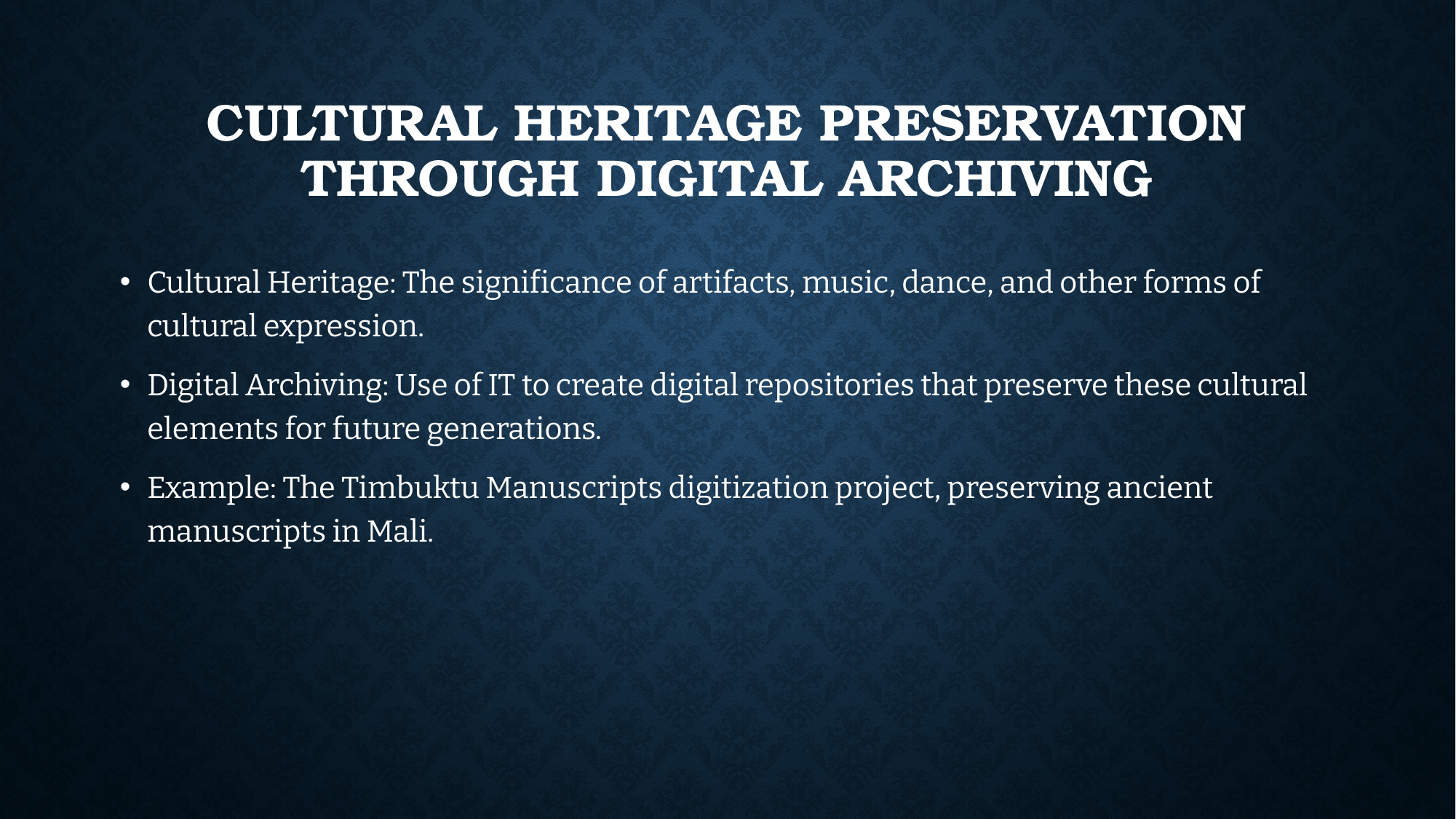

# Cultural Heritage Preservation through Digital Archiving
Cultural Heritage: The significance of artifacts, music, dance, and other forms of cultural expression.
Digital Archiving: Use of IT to create digital repositories that preserve these cultural elements for future generations.
Example: The Timbuktu Manuscripts digitization project, preserving ancient manuscripts in Mali.